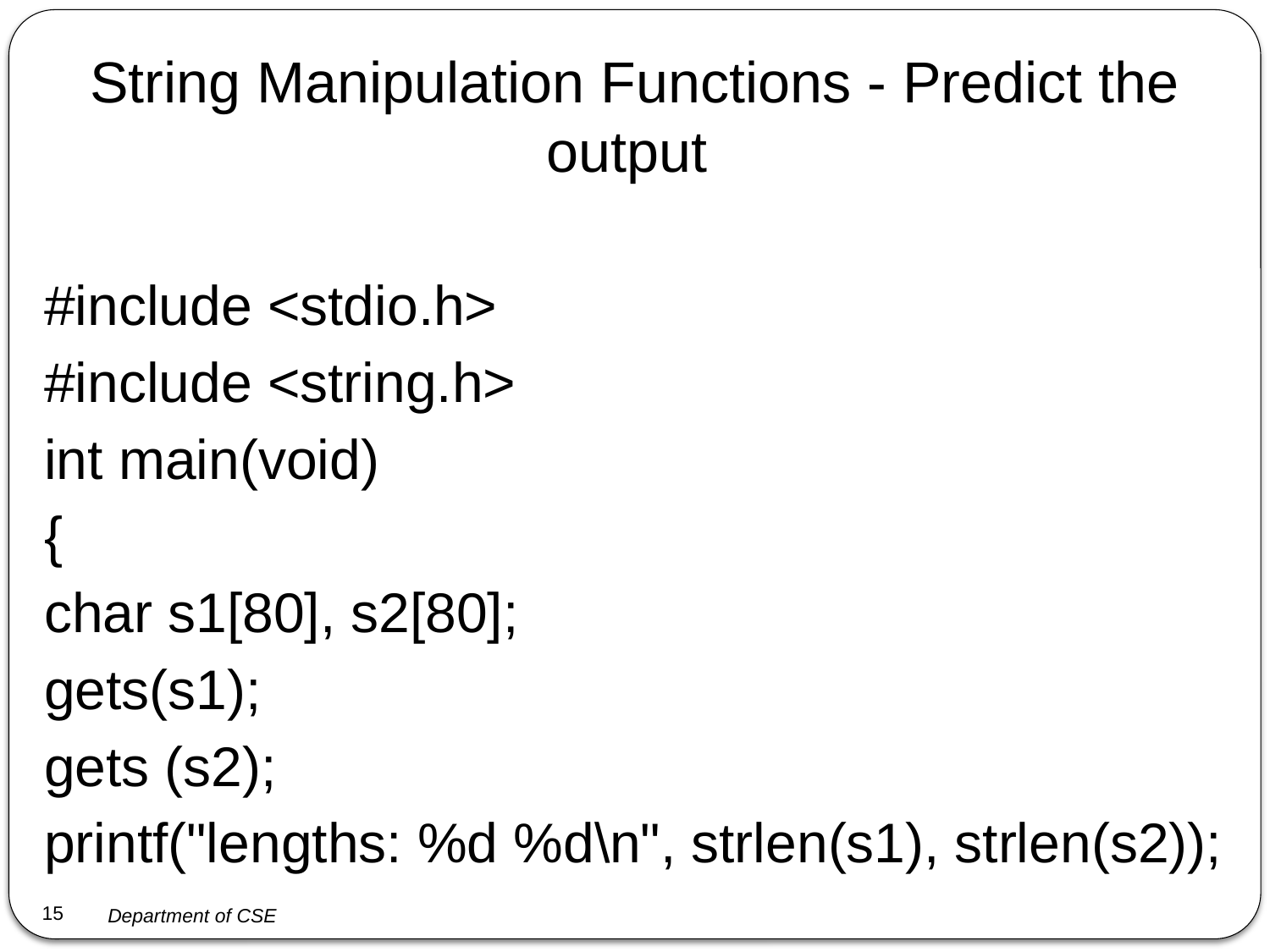

# String Manipulation Functions - Predict the output

#include <stdio.h>
#include <string.h>
int main(void)
{
char s1[80], s2[80];
gets(s1);
gets (s2);
printf("lengths: %d %d\n", strlen(s1), strlen(s2));

15
Department of CSE